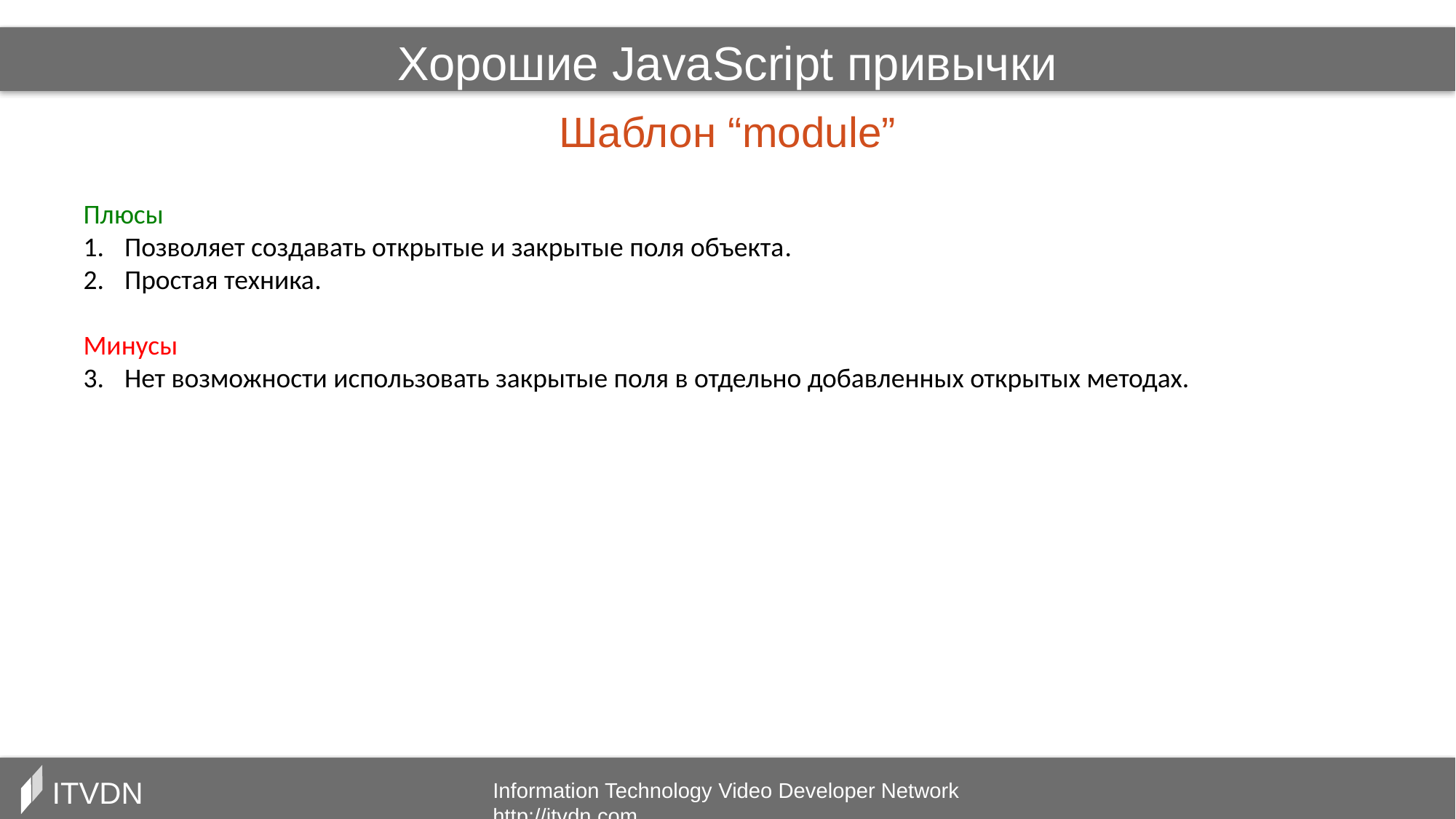

Хорошие JavaScript привычки
Шаблон “module”
Плюсы
Позволяет создавать открытые и закрытые поля объекта.
Простая техника.

Минусы
Нет возможности использовать закрытые поля в отдельно добавленных открытых методах.

ITVDN
Information Technology Video Developer Network                                                       http://itvdn.com